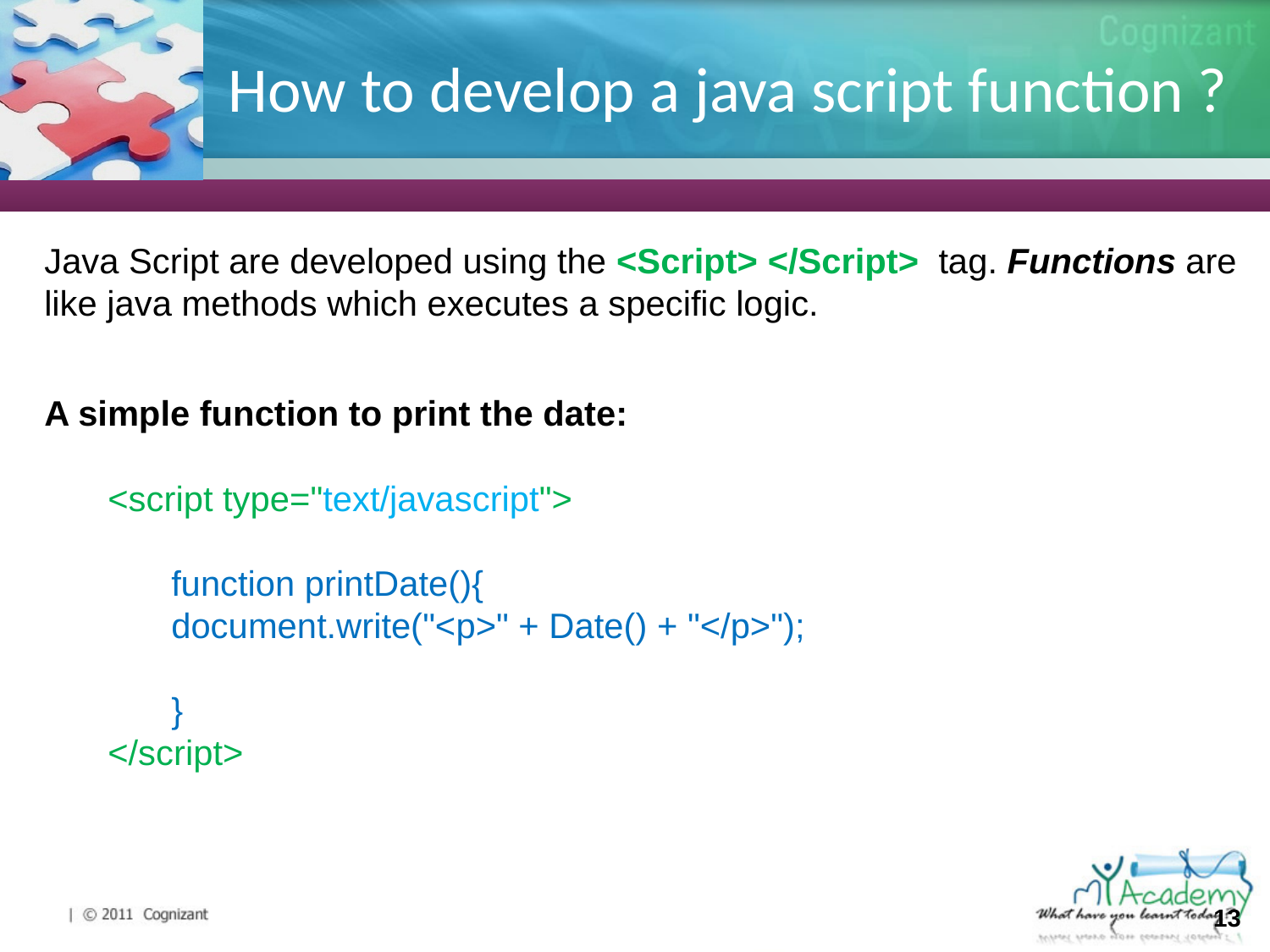

How to develop a java script function ?
Java Script are developed using the <Script> </Script>  tag. Functions are like java methods which executes a specific logic.

A simple function to print the date:
<script type="text/javascript">

function printDate(){
document.write("<p>" + Date() + "</p>");

}
</script>
13